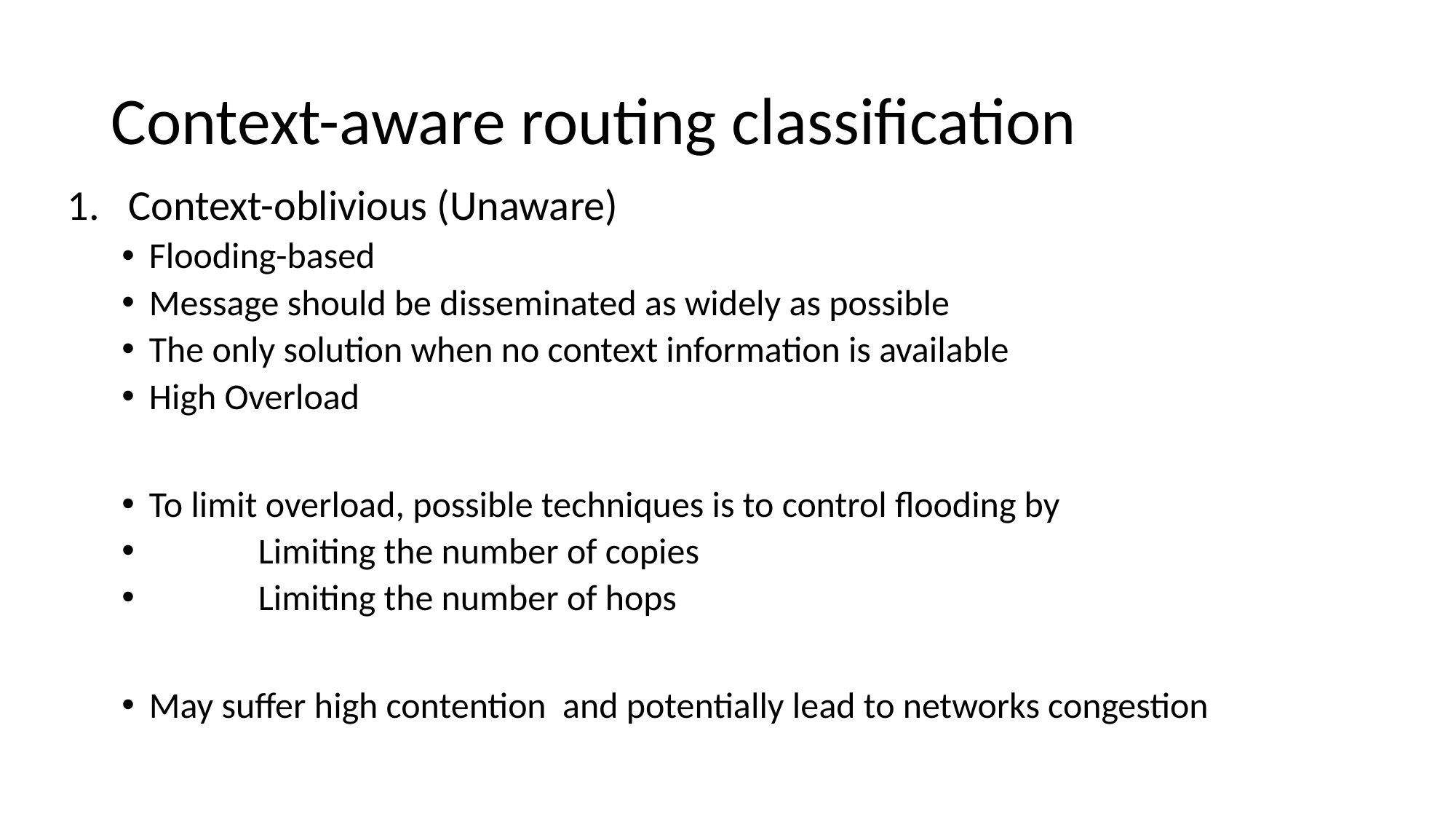

# Context-aware routing classification
Context-oblivious (Unaware)
Flooding-based
Message should be disseminated as widely as possible
The only solution when no context information is available
High Overload

To limit overload, possible techniques is to control flooding by
 	Limiting the number of copies
 	Limiting the number of hops

May suffer high contention  and potentially lead to networks congestion